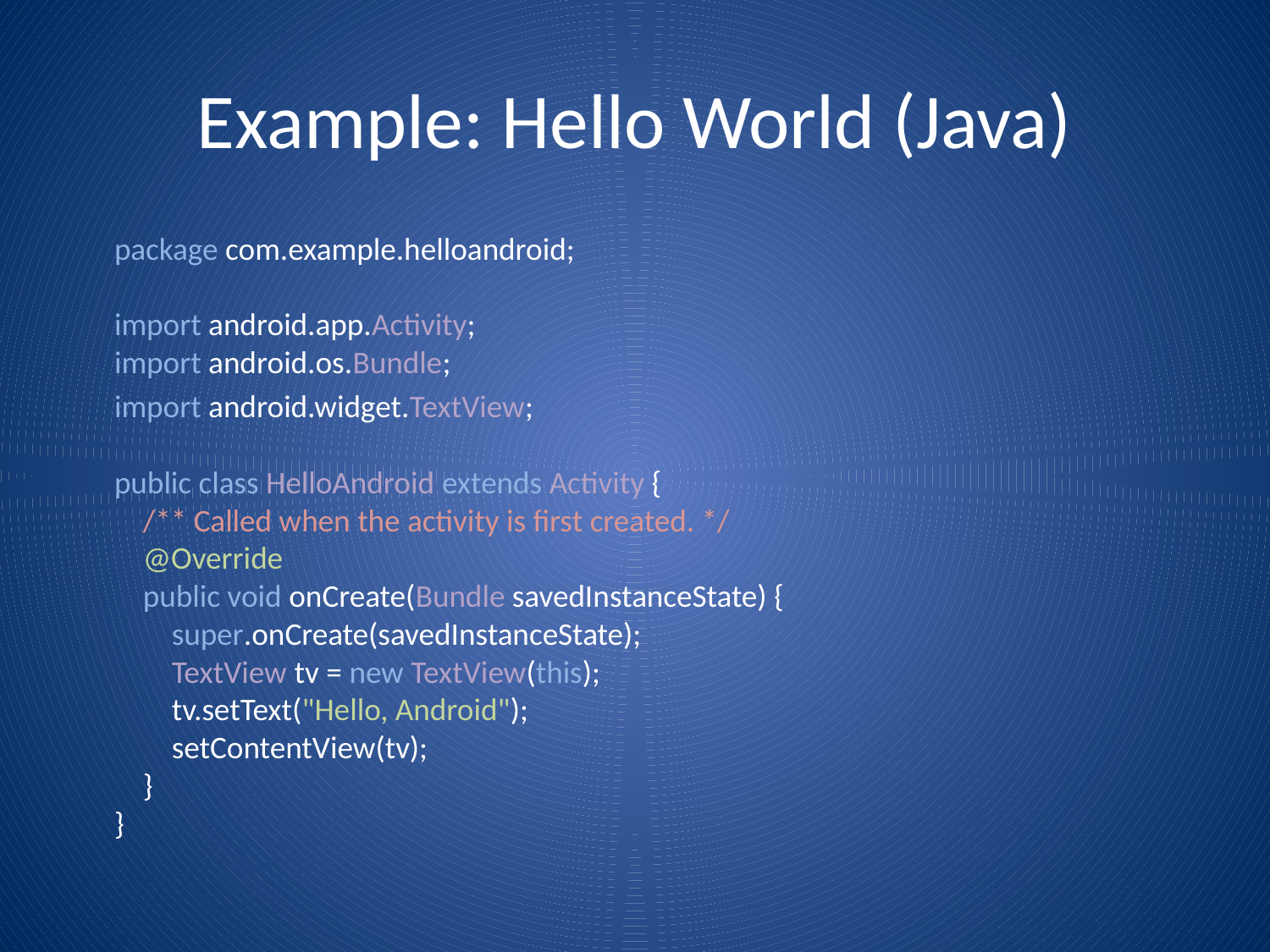

# Example: Hello World (Java)
	package com.example.helloandroid;
import android.app.Activity;
import android.os.Bundle;
	import android.widget.TextView;
public class HelloAndroid extends Activity {
    /** Called when the activity is first created. */
    @Override
    public void onCreate(Bundle savedInstanceState) {
        super.onCreate(savedInstanceState);
        TextView tv = new TextView(this);
        tv.setText("Hello, Android");
        setContentView(tv);
    }
}